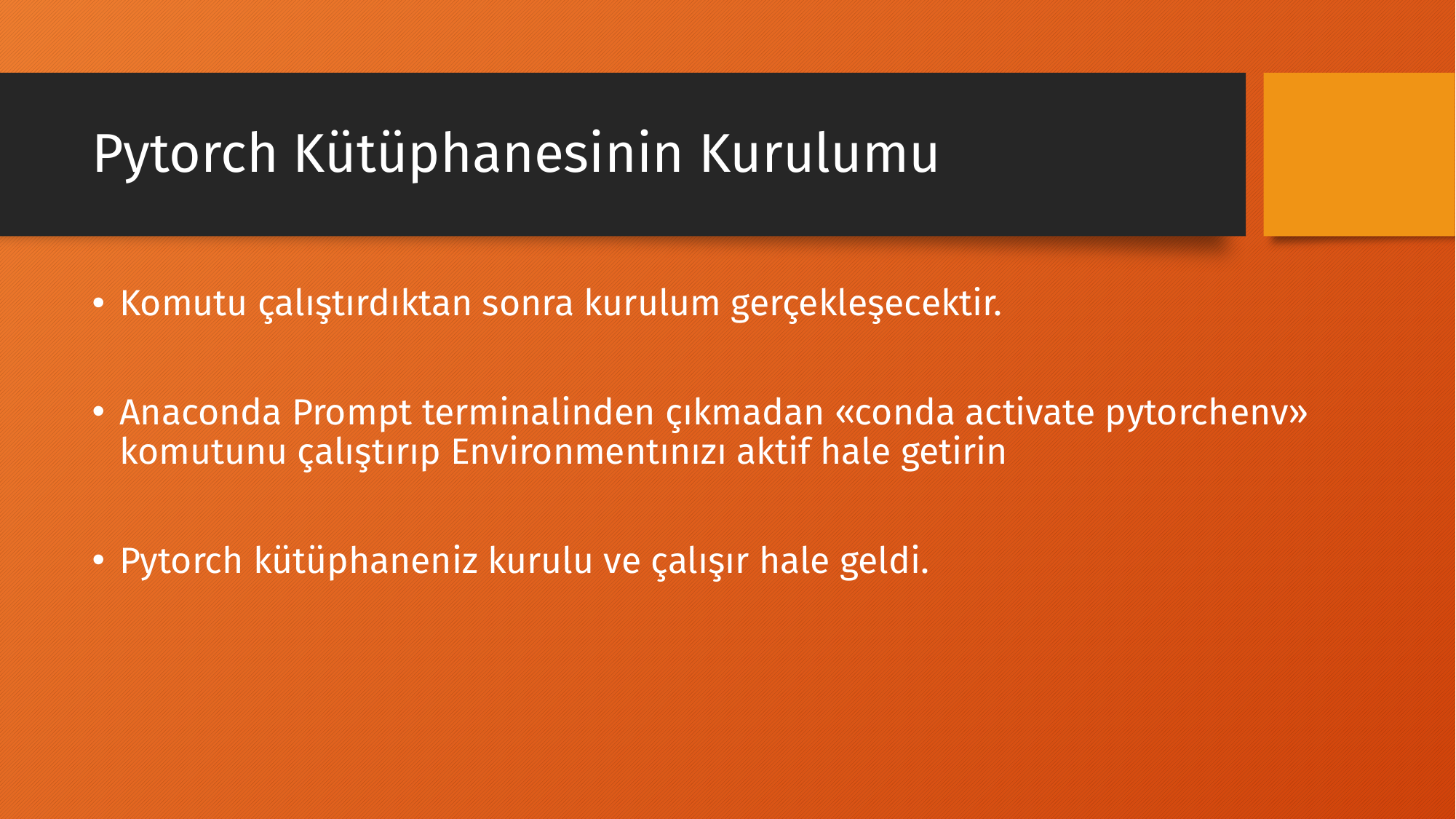

# Pytorch Kütüphanesinin Kurulumu
Komutu çalıştırdıktan sonra kurulum gerçekleşecektir.

Anaconda Prompt terminalinden çıkmadan «conda activate pytorchenv» komutunu çalıştırıp Environmentınızı aktif hale getirin

Pytorch kütüphaneniz kurulu ve çalışır hale geldi.